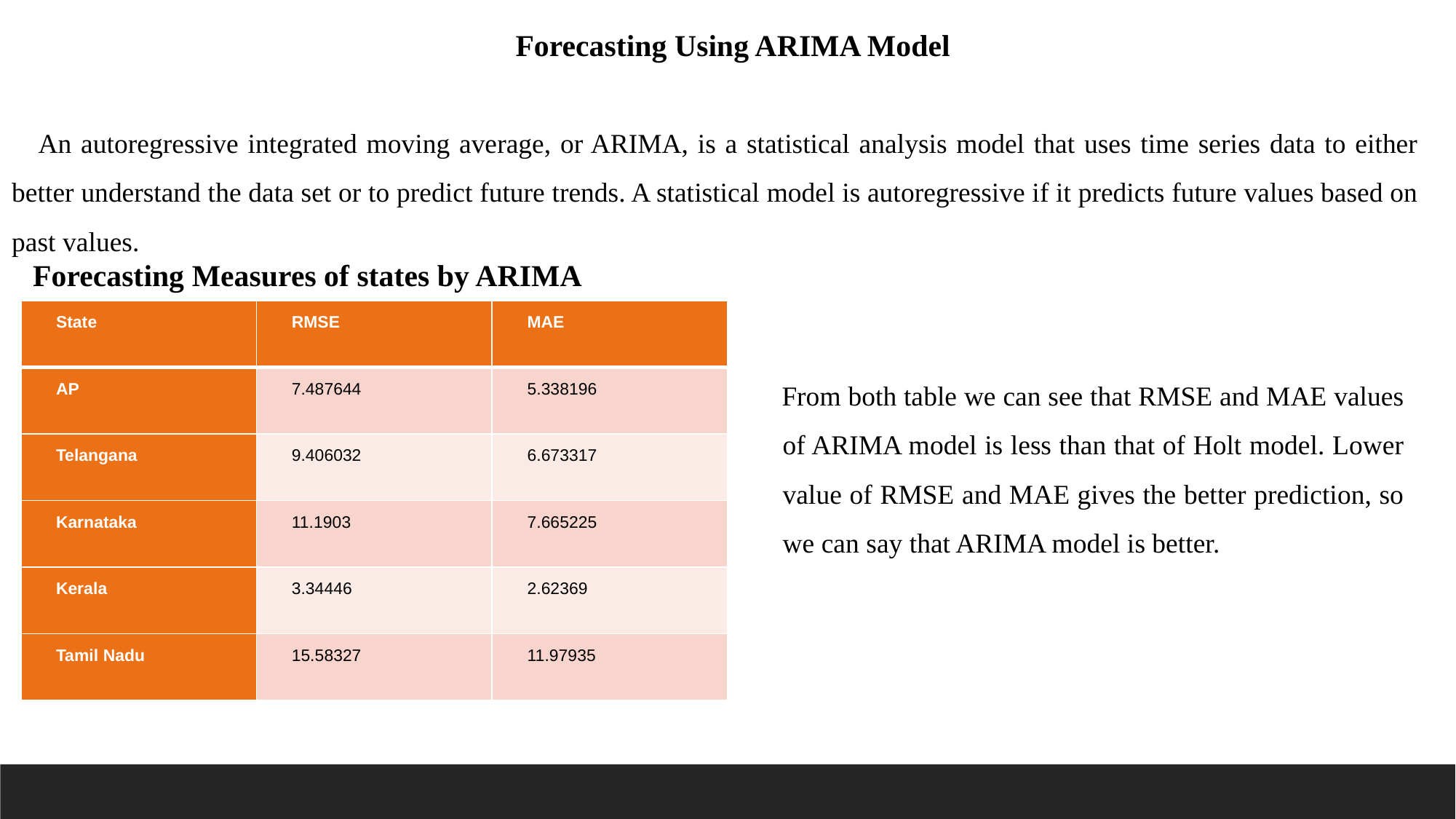

Forecasting Using ARIMA Model
An autoregressive integrated moving average, or ARIMA, is a statistical analysis model that uses time series data to either better understand the data set or to predict future trends. A statistical model is autoregressive if it predicts future values based on past values.
Forecasting Measures of states by ARIMA
| State | RMSE | MAE |
| --- | --- | --- |
| AP | 7.487644 | 5.338196 |
| Telangana | 9.406032 | 6.673317 |
| Karnataka | 11.1903 | 7.665225 |
| Kerala | 3.34446 | 2.62369 |
| Tamil Nadu | 15.58327 | 11.97935 |
From both table we can see that RMSE and MAE values of ARIMA model is less than that of Holt model. Lower value of RMSE and MAE gives the better prediction, so we can say that ARIMA model is better.